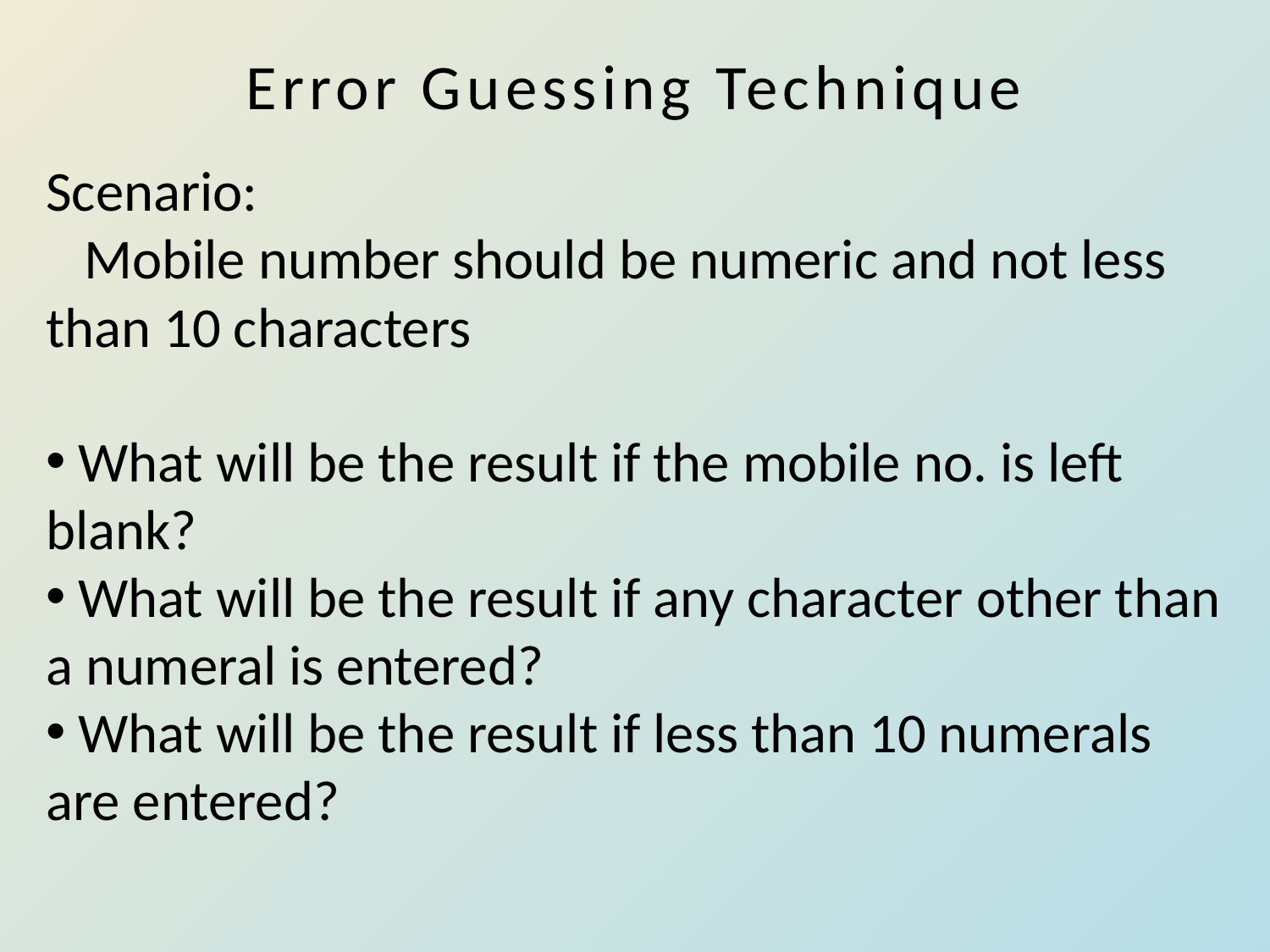

# Error Guessing Technique
Scenario:
   Mobile number should be numeric and not less than 10 characters

 What will be the result if the mobile no. is left blank?
 What will be the result if any character other than a numeral is entered?
 What will be the result if less than 10 numerals are entered?